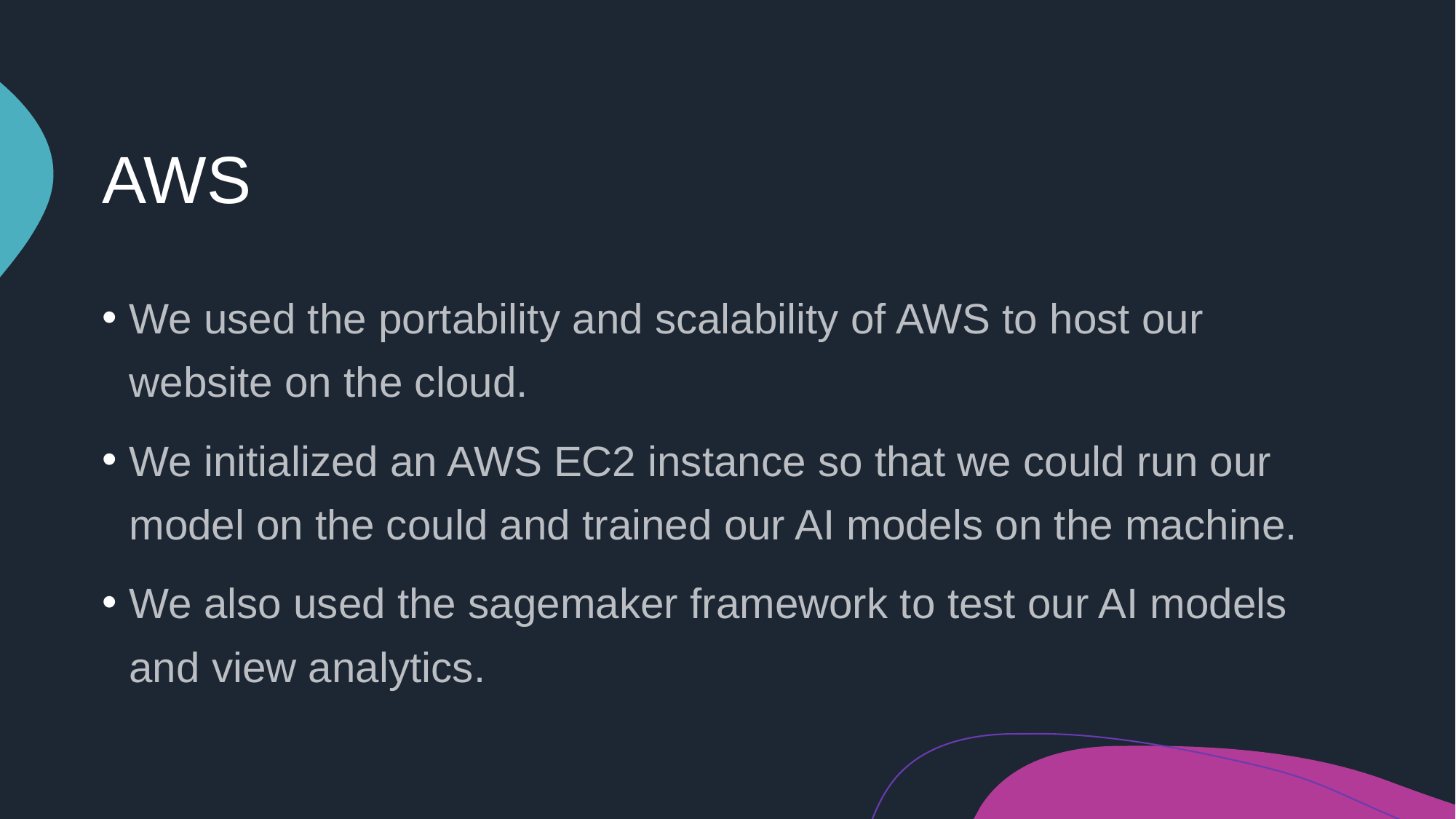

# AWS
We used the portability and scalability of AWS to host our website on the cloud.
We initialized an AWS EC2 instance so that we could run our model on the could and trained our AI models on the machine.
We also used the sagemaker framework to test our AI models and view analytics.